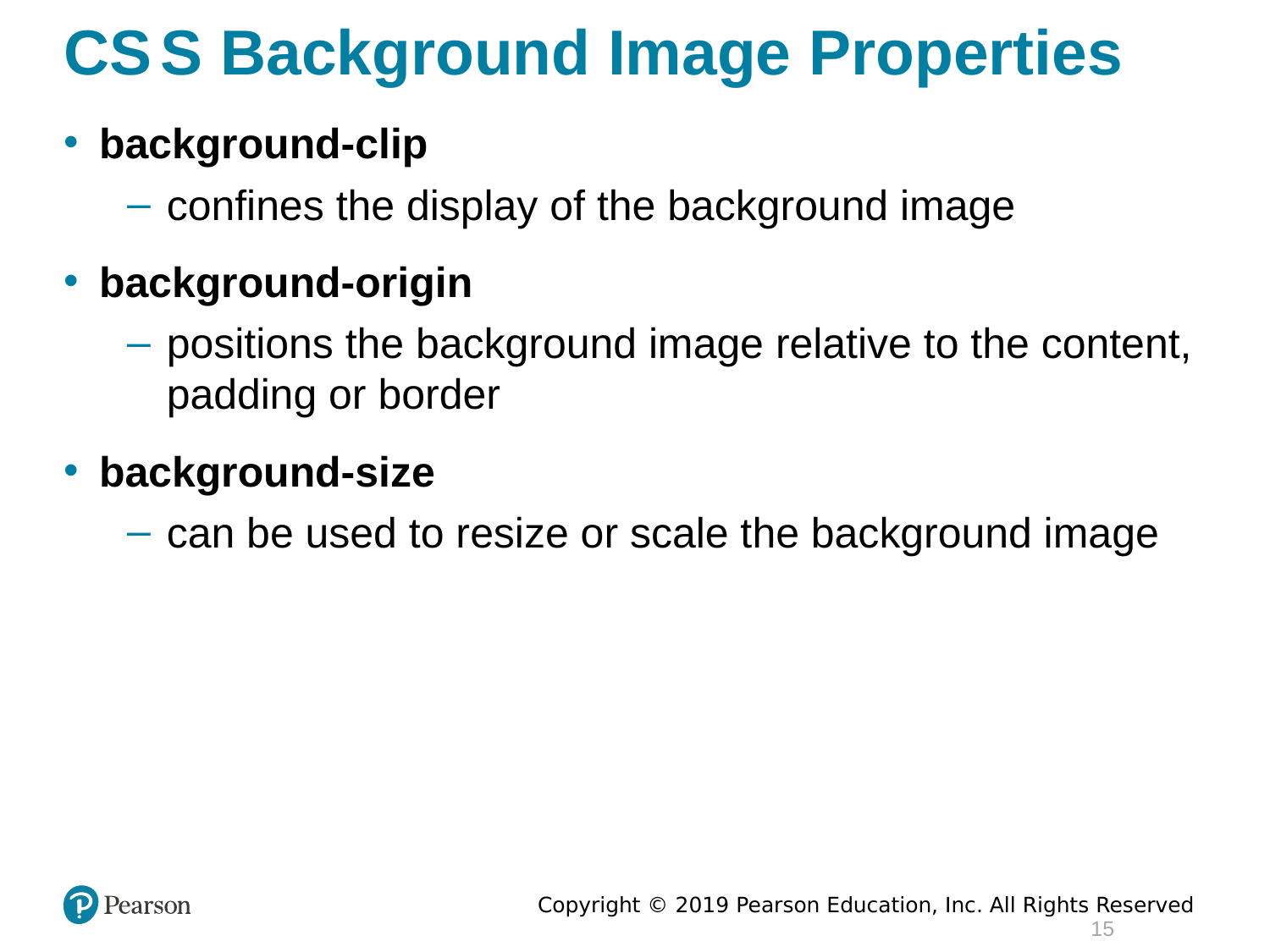

# C S S Background Image Properties
background-clip
confines the display of the background image
background-origin
positions the background image relative to the content, padding or border
background-size
can be used to resize or scale the background image